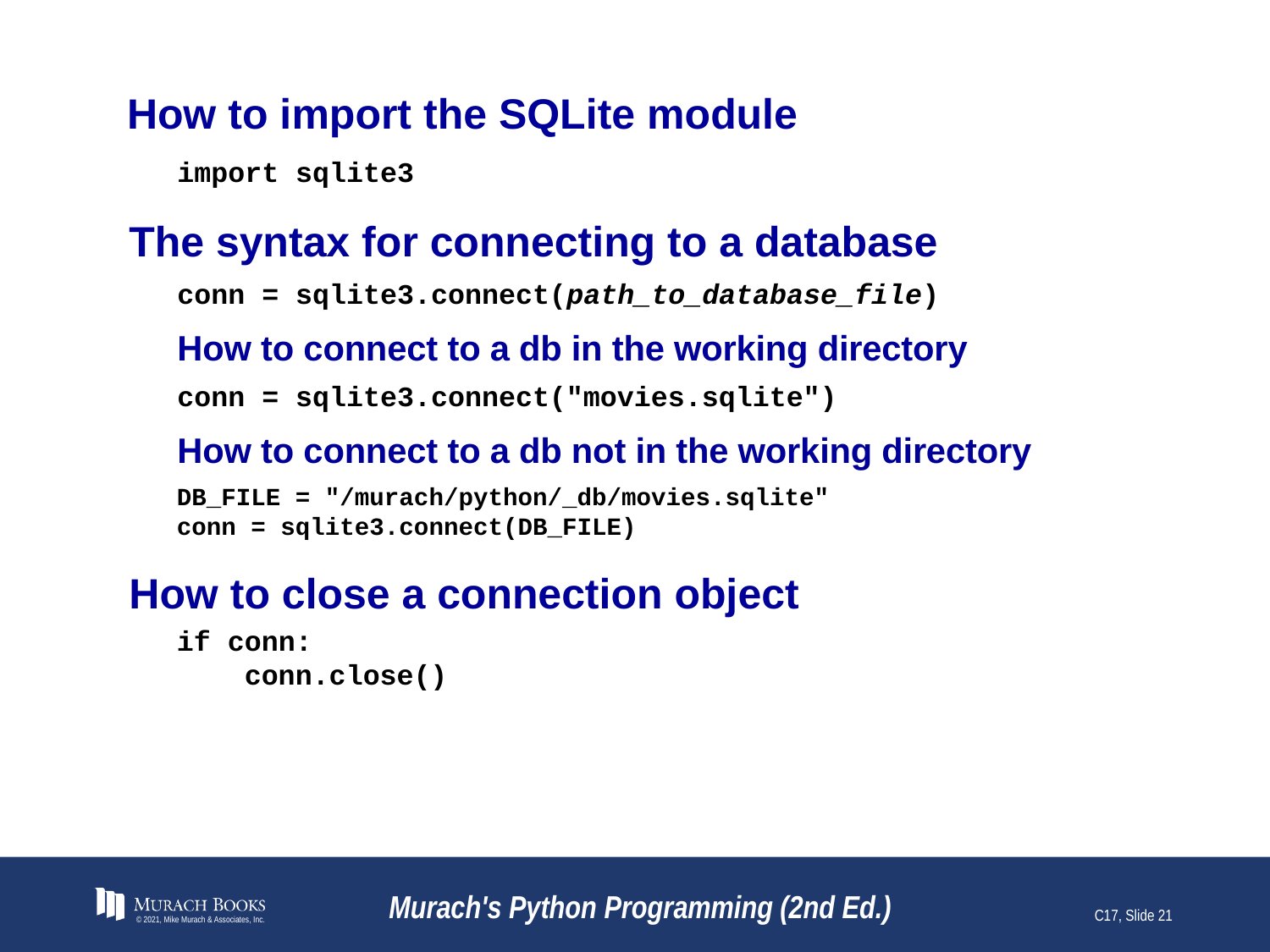

# How to import the SQLite module
import sqlite3
The syntax for connecting to a database
conn = sqlite3.connect(path_to_database_file)
How to connect to a db in the working directory
conn = sqlite3.connect("movies.sqlite")
How to connect to a db not in the working directory
DB_FILE = "/murach/python/_db/movies.sqlite"
conn = sqlite3.connect(DB_FILE)
How to close a connection object
if conn:
    conn.close()

© 2021, Mike Murach & Associates, Inc.
Murach's Python Programming (2nd Ed.)

C17, Slide 21